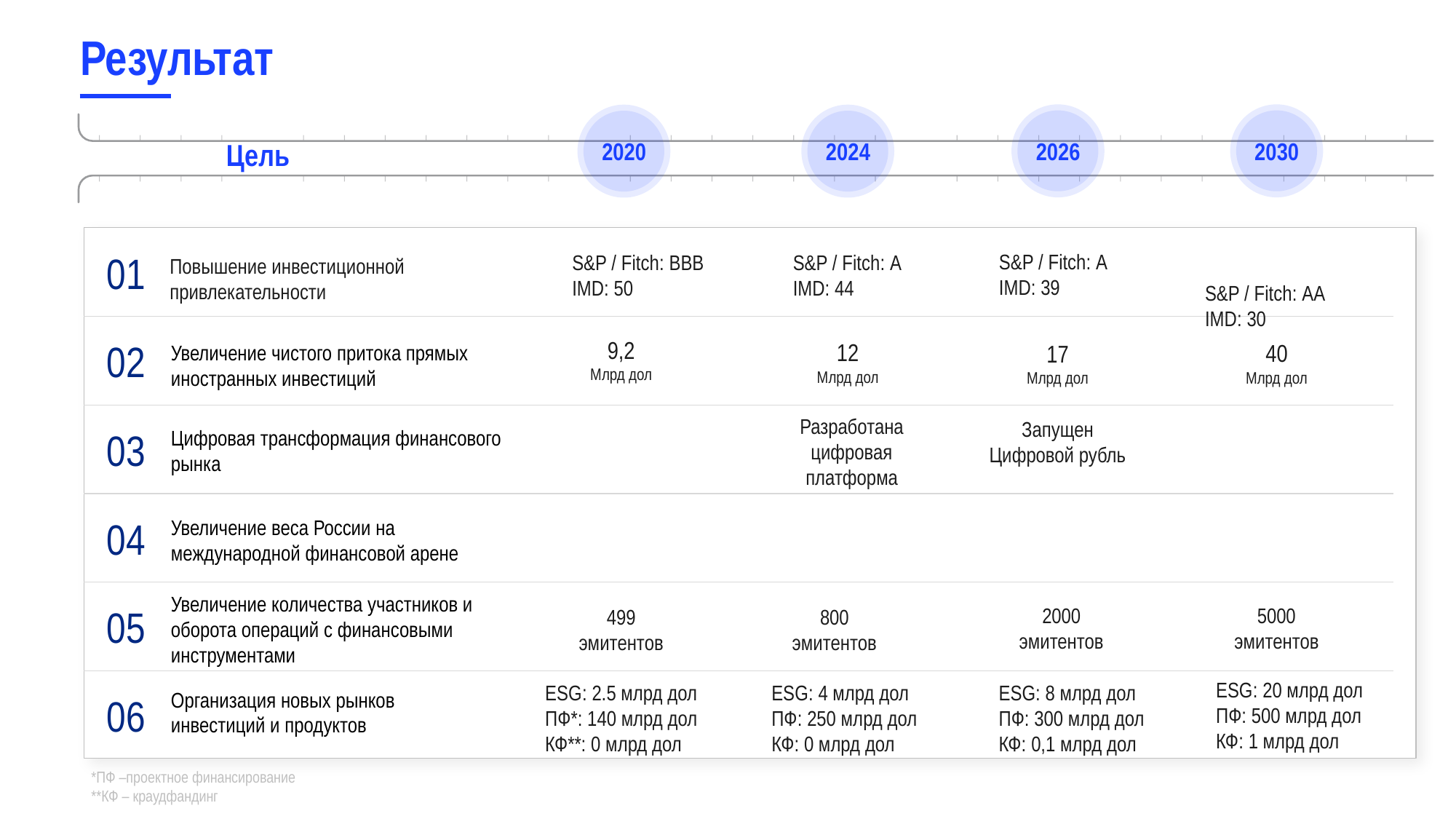

# Результат

2030

2026

2020

2024
Цель

01
Повышение инвестиционной привлекательности
02
03
04
05
06
S&P / Fitch: A
IMD: 39
S&P / Fitch: ВВВ
IMD: 50
S&P / Fitch: A
IMD: 44
S&P / Fitch: AA
IMD: 30
9,2
Млрд дол
12
Млрд дол
40
Млрд дол
17
Млрд дол
Увеличение чистого притока прямых иностранных инвестиций
Разработана цифровая платформа
Запущен Цифровой рубль
Цифровая трансформация финансового рынка
Увеличение веса России на международной финансовой арене
Увеличение количества участников и оборота операций с финансовыми инструментами
5000
эмитентов
2000
эмитентов
499
эмитентов
800
эмитентов
ESG: 20 млрд дол
ПФ: 500 млрд дол
КФ: 1 млрд дол
ESG: 2.5 млрд дол
ПФ*: 140 млрд дол
КФ**: 0 млрд дол
ESG: 4 млрд дол
ПФ: 250 млрд дол
КФ: 0 млрд дол
ESG: 8 млрд дол
ПФ: 300 млрд дол
КФ: 0,1 млрд дол
Организация новых рынков инвестиций и продуктов
*ПФ –проектное финансирование
**КФ – краудфандинг